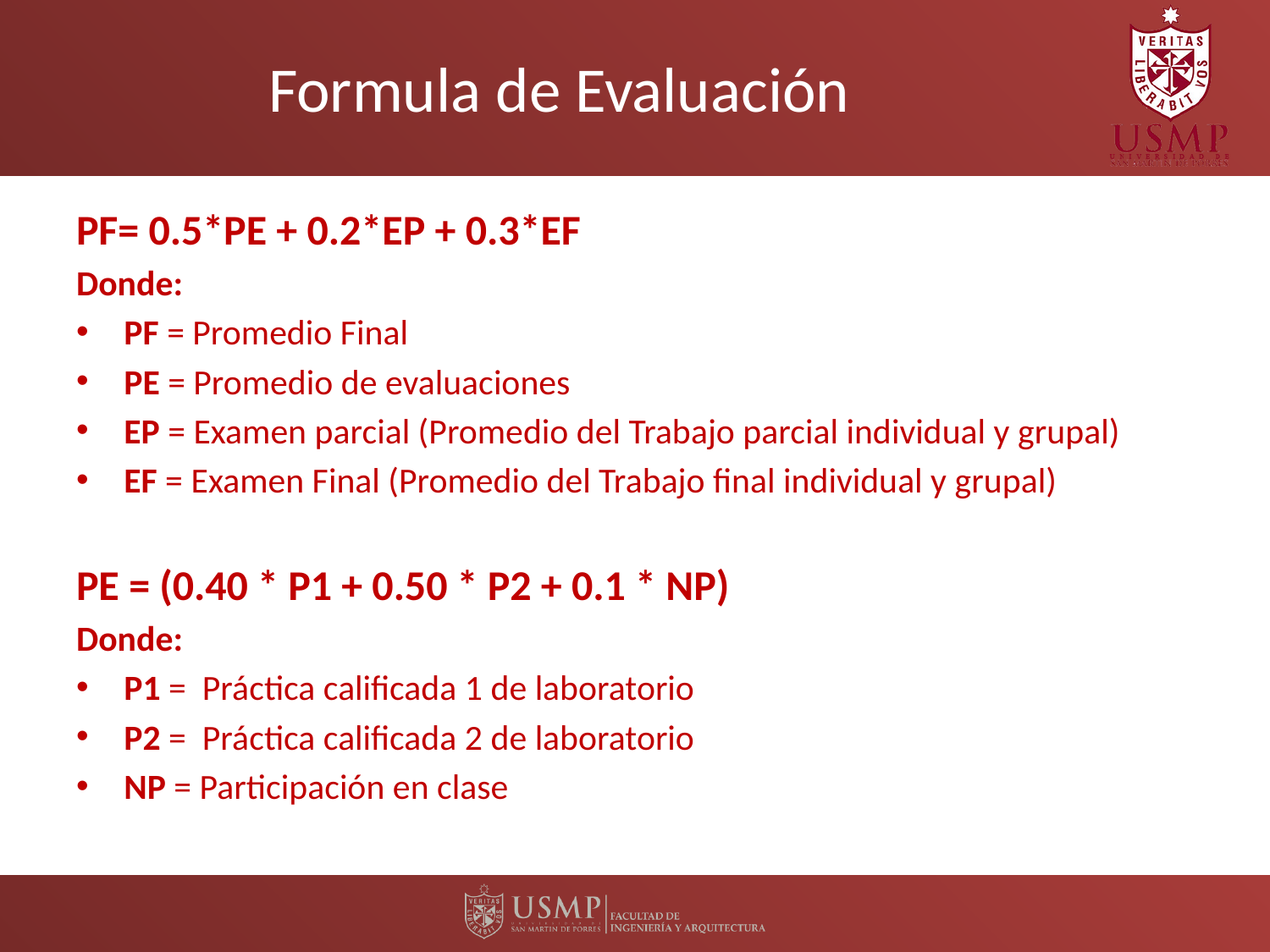

# Formula de Evaluación
PF= 0.5*PE + 0.2*EP + 0.3*EF
Donde:
PF = Promedio Final
PE = Promedio de evaluaciones
EP = Examen parcial (Promedio del Trabajo parcial individual y grupal)
EF = Examen Final (Promedio del Trabajo final individual y grupal)

PE = (0.40 * P1 + 0.50 * P2 + 0.1 * NP)
Donde:
P1 =  Práctica calificada 1 de laboratorio
P2 =  Práctica calificada 2 de laboratorio
NP = Participación en clase